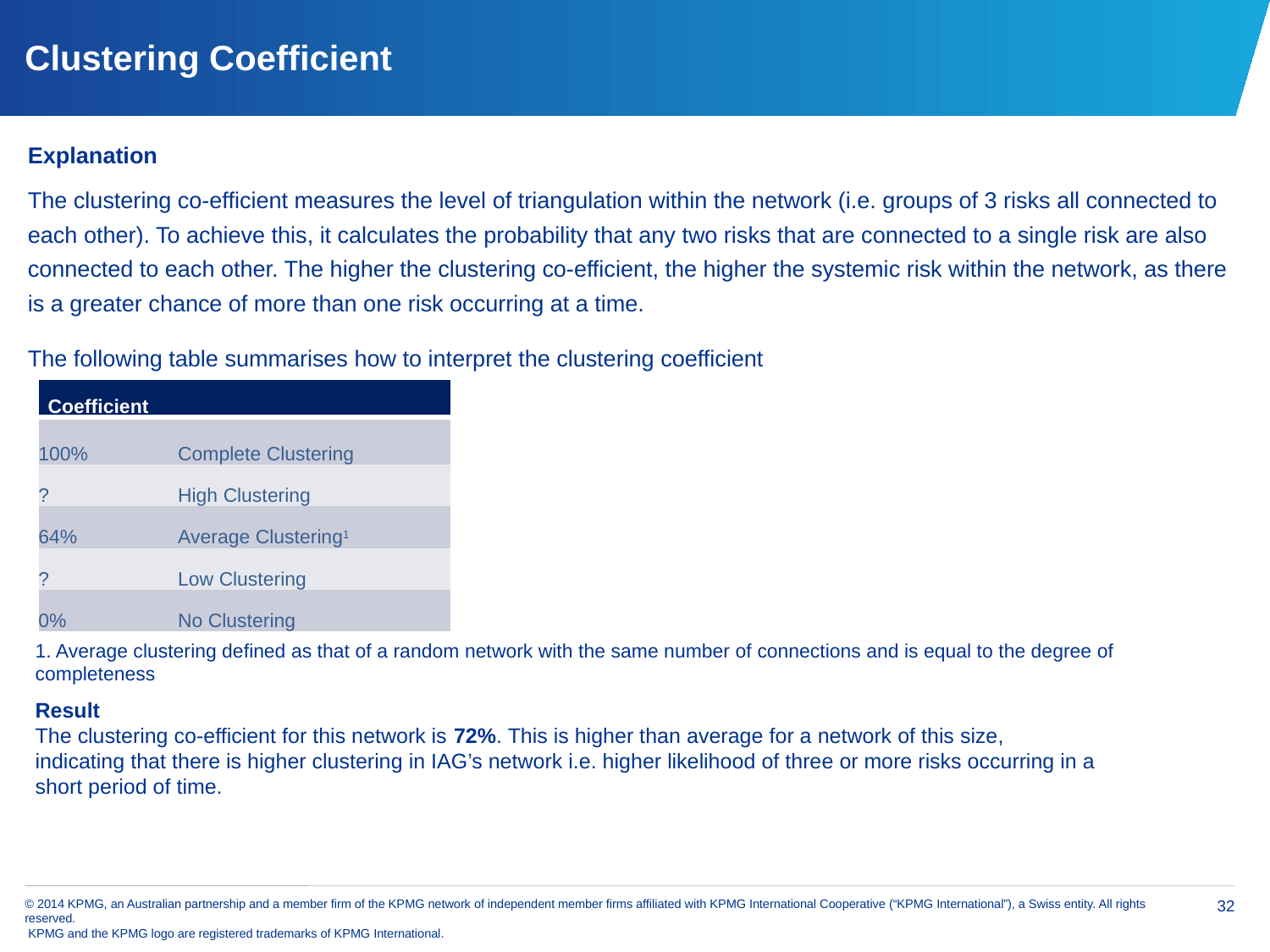

# Clustering Coefficient
Explanation
The clustering co-efficient measures the level of triangulation within the network (i.e. groups of 3 risks all connected to each other). To achieve this, it calculates the probability that any two risks that are connected to a single risk are also connected to each other. The higher the clustering co-efficient, the higher the systemic risk within the network, as there is a greater chance of more than one risk occurring at a time.
The following table summarises how to interpret the clustering coefficient

| Coefficient |  |
| --- | --- |
| 100% | Complete Clustering |
| ? | High Clustering |
| 64% | Average Clustering1 |
| ? | Low Clustering |
| 0% | No Clustering |
1. Average clustering defined as that of a random network with the same number of connections and is equal to the degree of completeness
Result
The clustering co-efficient for this network is 72%. This is higher than average for a network of this size, indicating that there is higher clustering in IAG’s network i.e. higher likelihood of three or more risks occurring in a short period of time.